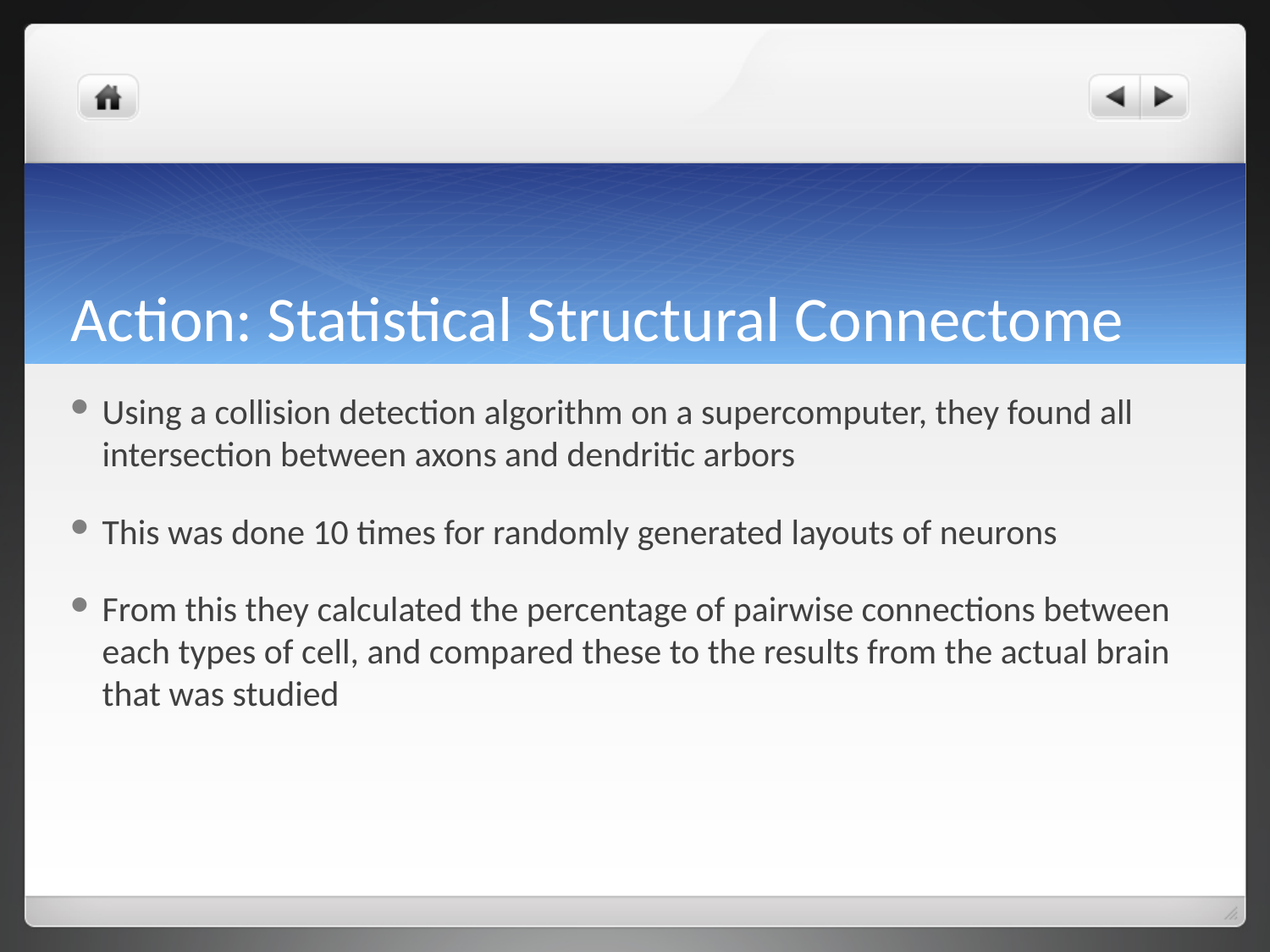

# Action: Statistical Structural Connectome
Using a collision detection algorithm on a supercomputer, they found all intersection between axons and dendritic arbors
This was done 10 times for randomly generated layouts of neurons
From this they calculated the percentage of pairwise connections between each types of cell, and compared these to the results from the actual brain that was studied